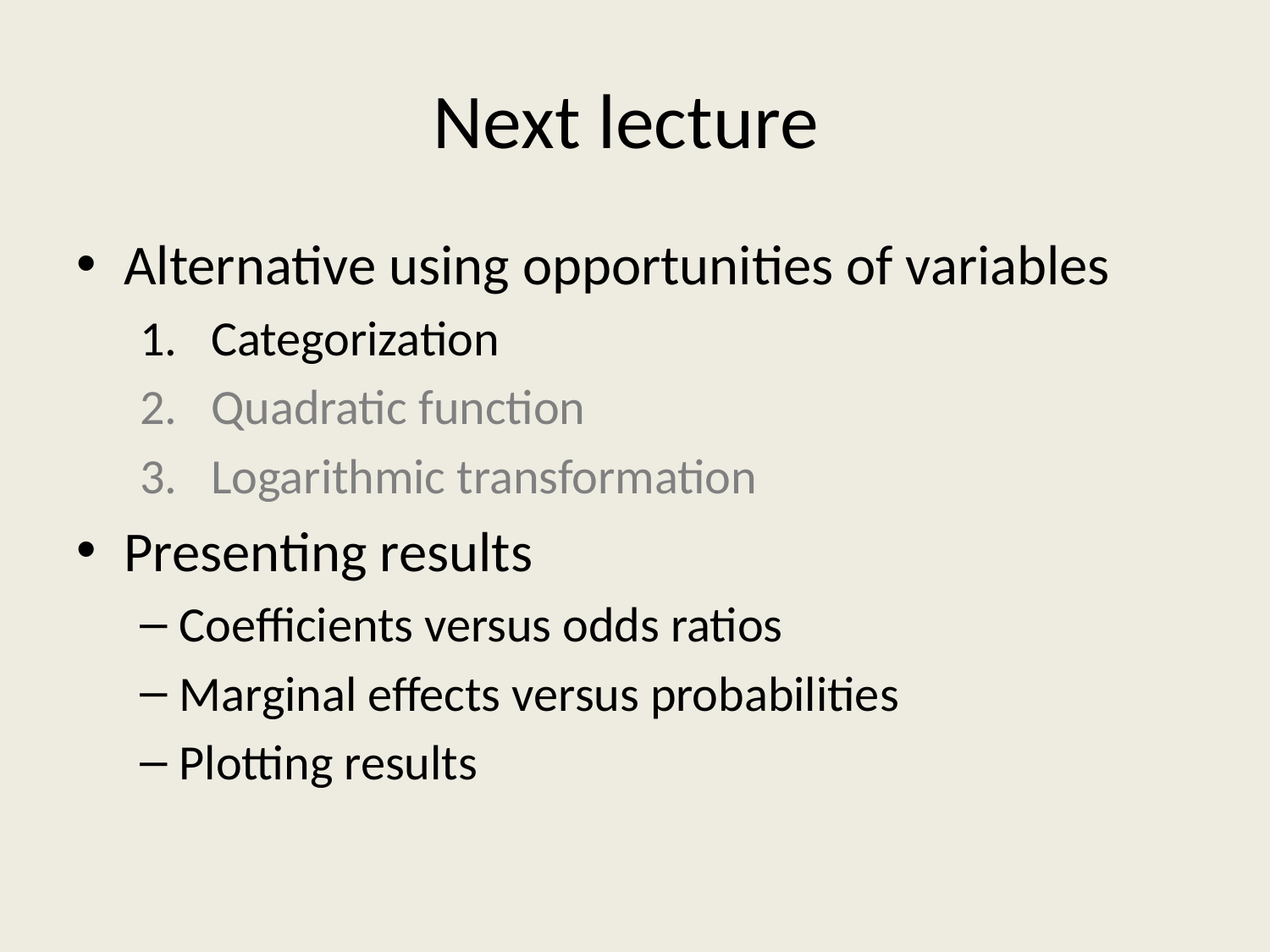

# Next lecture
Alternative using opportunities of variables
Categorization
Quadratic function
Logarithmic transformation
Presenting results
Coefficients versus odds ratios
Marginal effects versus probabilities
Plotting results